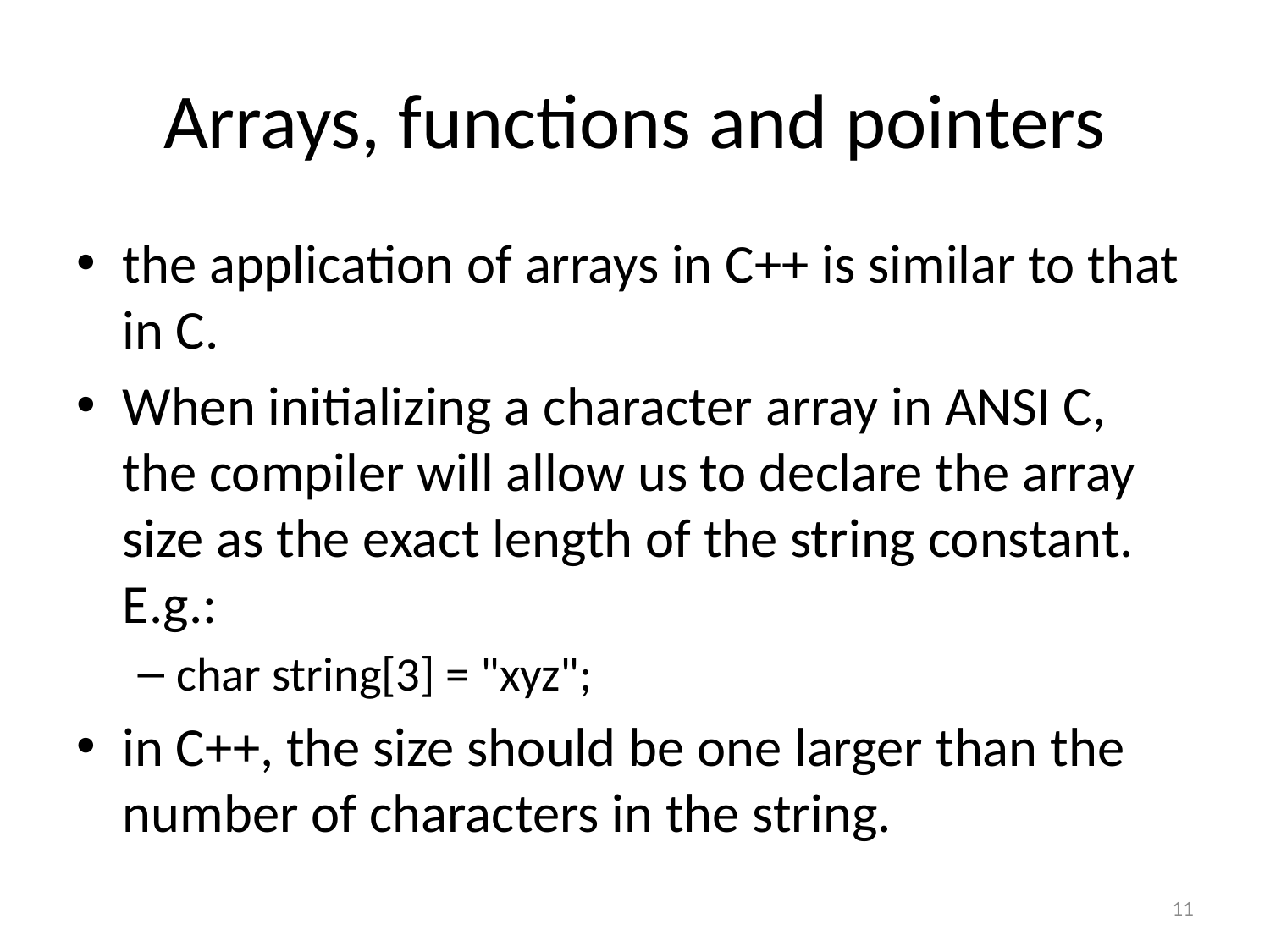

# Arrays, functions and pointers
the application of arrays in C++ is similar to that in C.
When initializing a character array in ANSI C, the compiler will allow us to declare the array size as the exact length of the string constant. E.g.:
char string[3] = "xyz";
in C++, the size should be one larger than the number of characters in the string.
11